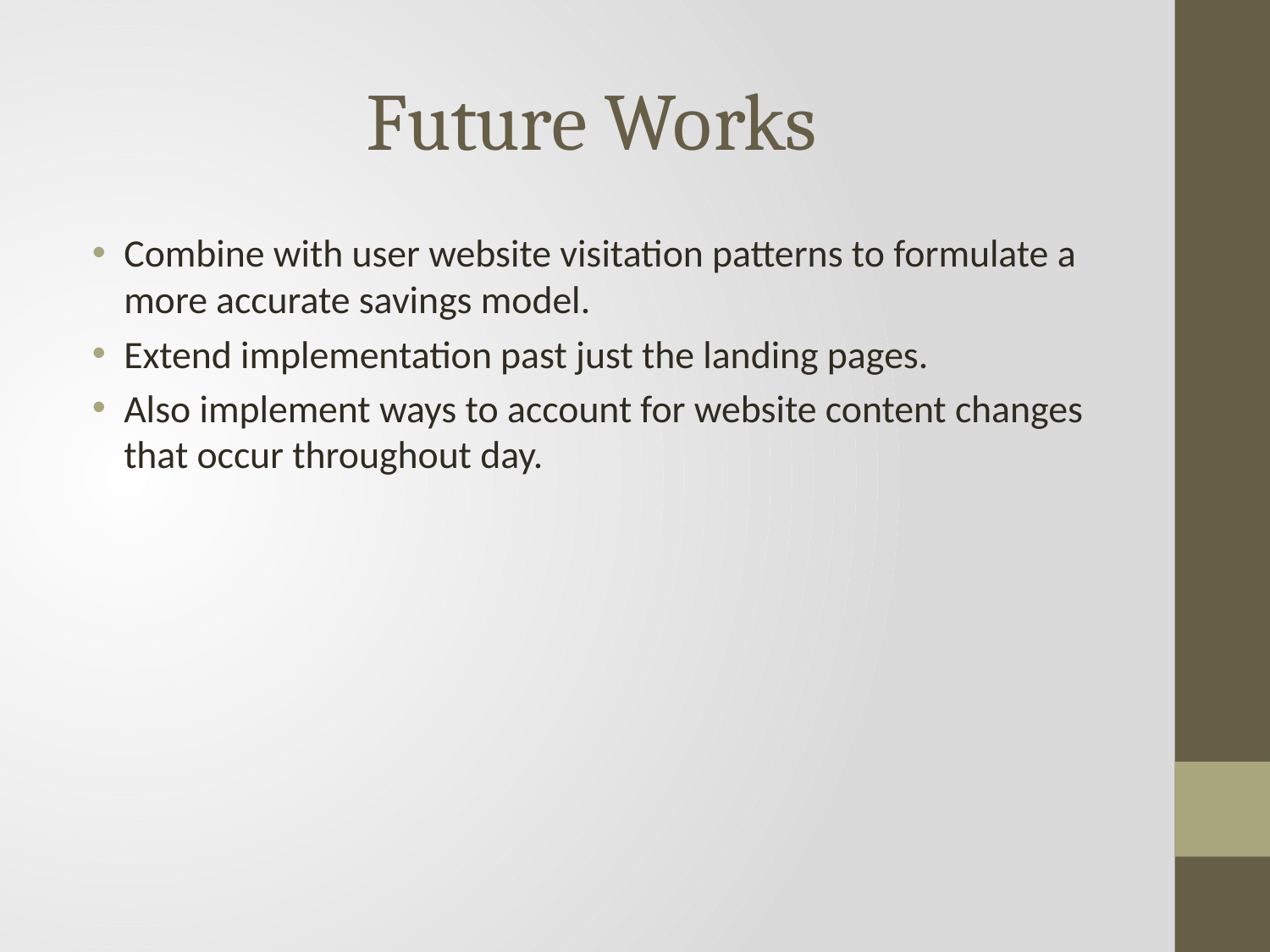

# Future Works
Combine with user website visitation patterns to formulate a more accurate savings model.
Extend implementation past just the landing pages.
Also implement ways to account for website content changes that occur throughout day.